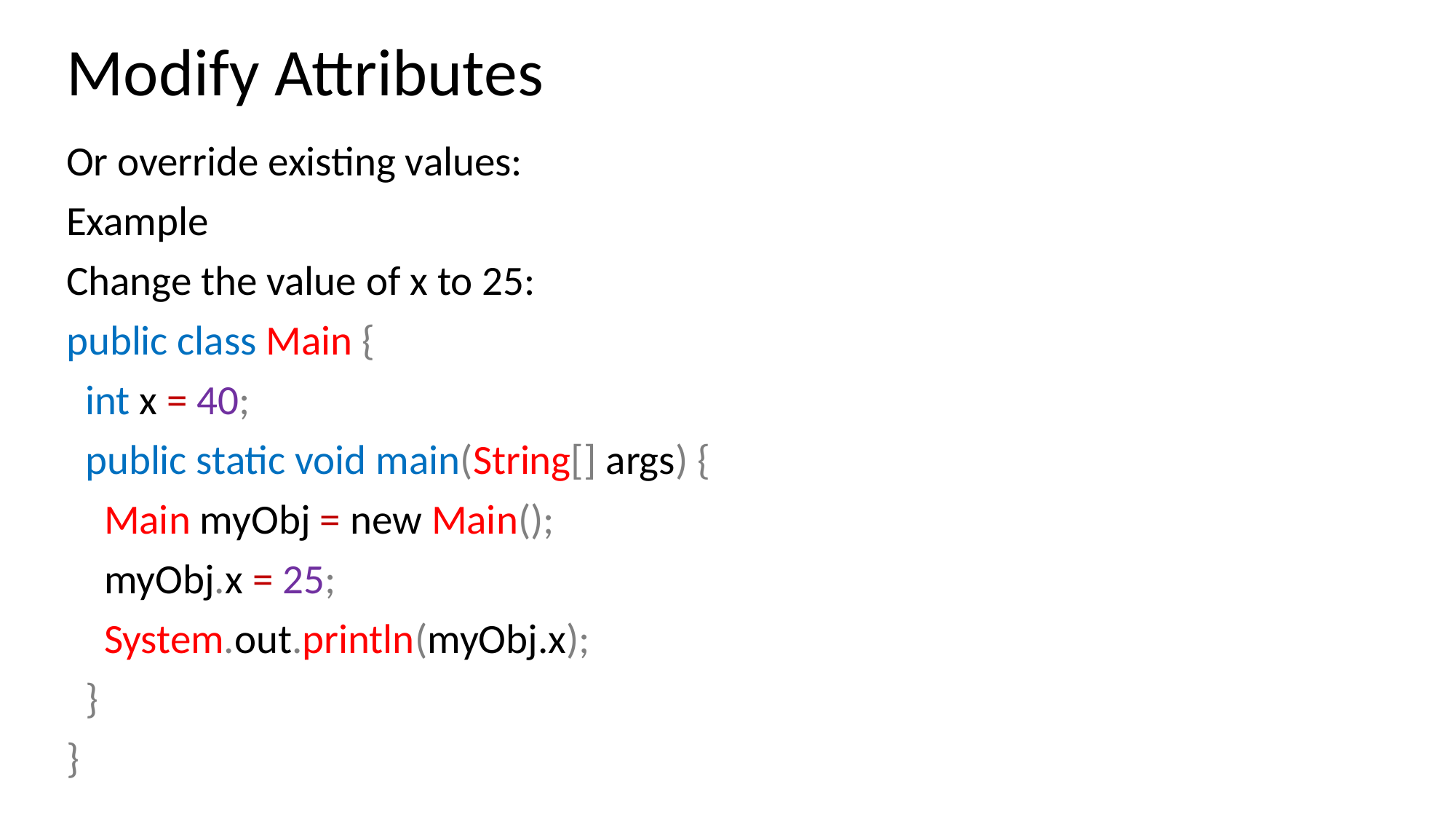

# Modify Attributes
Or override existing values:
Example
Change the value of x to 25:
public class Main {
  int x = 40;
  public static void main(String[] args) {
    Main myObj = new Main();
    myObj.x = 25;
    System.out.println(myObj.x);
  }
}